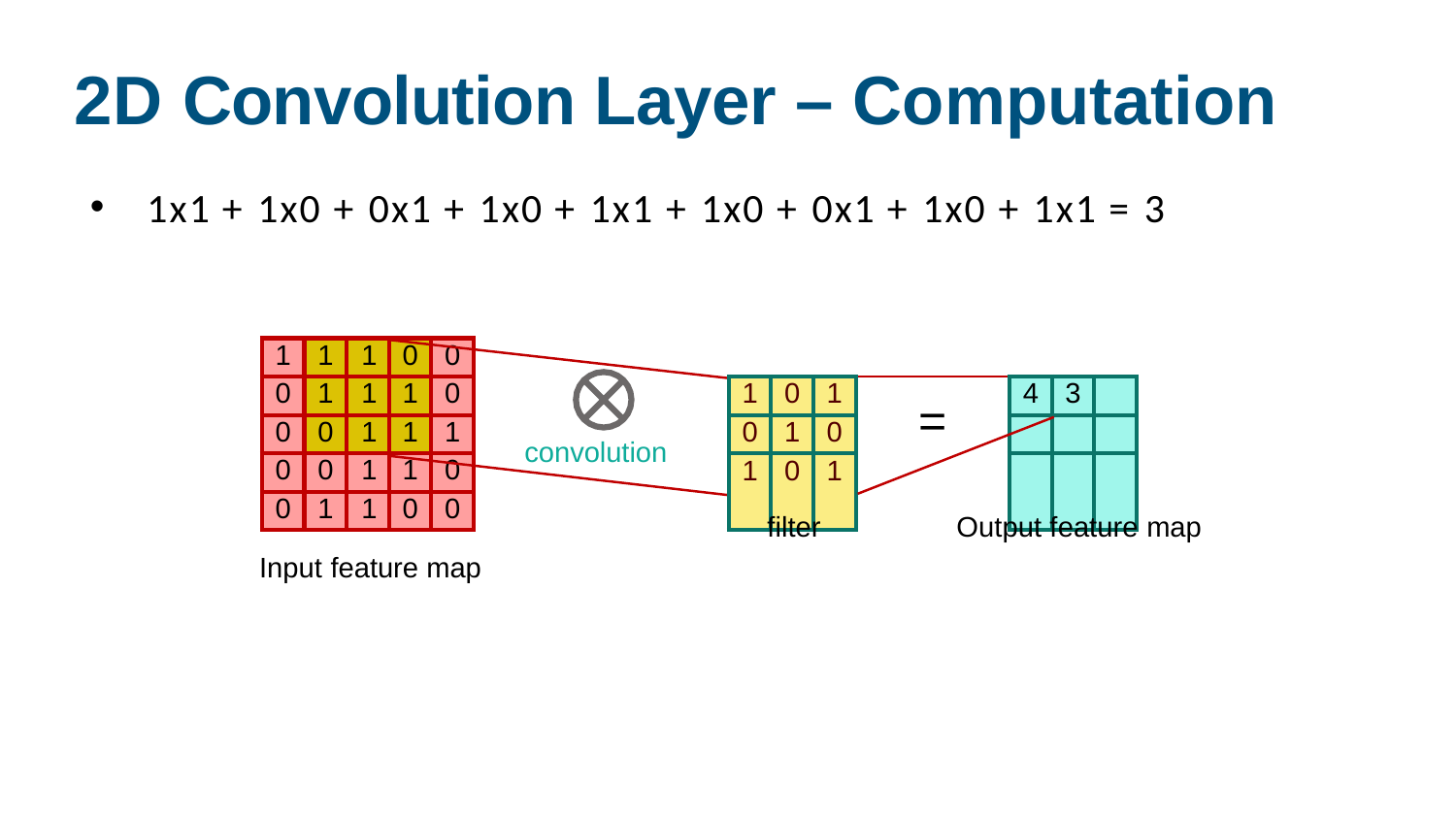

# 2D Convolution Layer – Computation
1x1 + 1x0 + 0x1 + 1x0 + 1x1 + 1x0 + 0x1 + 1x0 + 1x1 = 3
| 1 | 1 | 1 | 0 | 0 |
| --- | --- | --- | --- | --- |
| 0 | 1 | 1 | 1 | 0 |
| 0 | 0 | 1 | 1 | 1 |
| 0 | 0 | 1 | 1 | 0 |
| 0 | 1 | 1 | 0 | 0 |

| 1 | 0 | 1 | = | 4 | 3 |  |
| --- | --- | --- | --- | --- | --- | --- |
| 0 | 1 | 0 |  |  |  |  |
| 1 | 0 | 1 |  |  |  |  |

convolution

Output feature map
filter
Input feature map